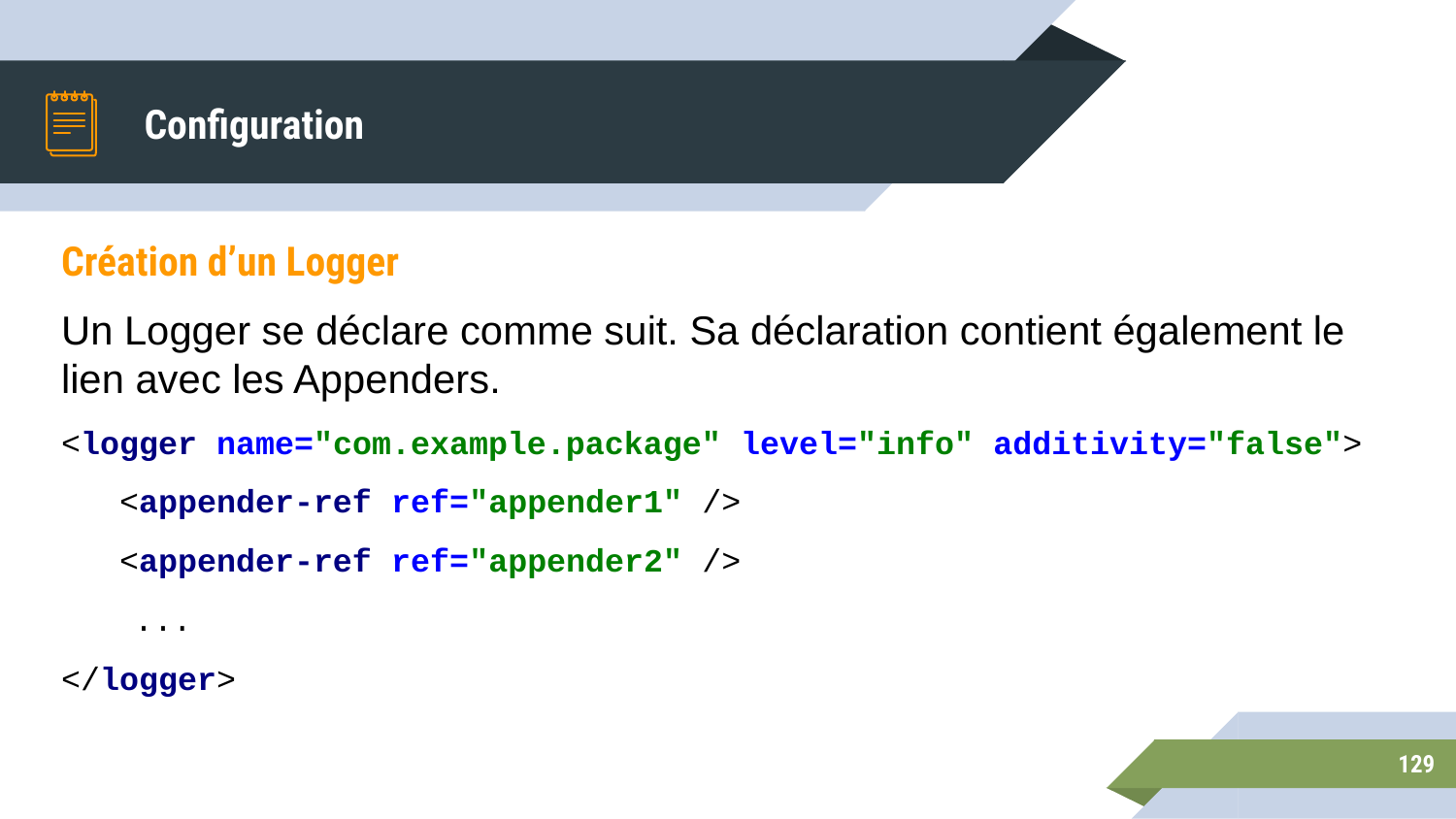

# Configuration

Création d’un Logger
Un Logger se déclare comme suit. Sa déclaration contient également le lien avec les Appenders.
<logger name="com.example.package" level="info" additivity="false">
   <appender-ref ref="appender1" />
   <appender-ref ref="appender2" />
...
</logger>

129